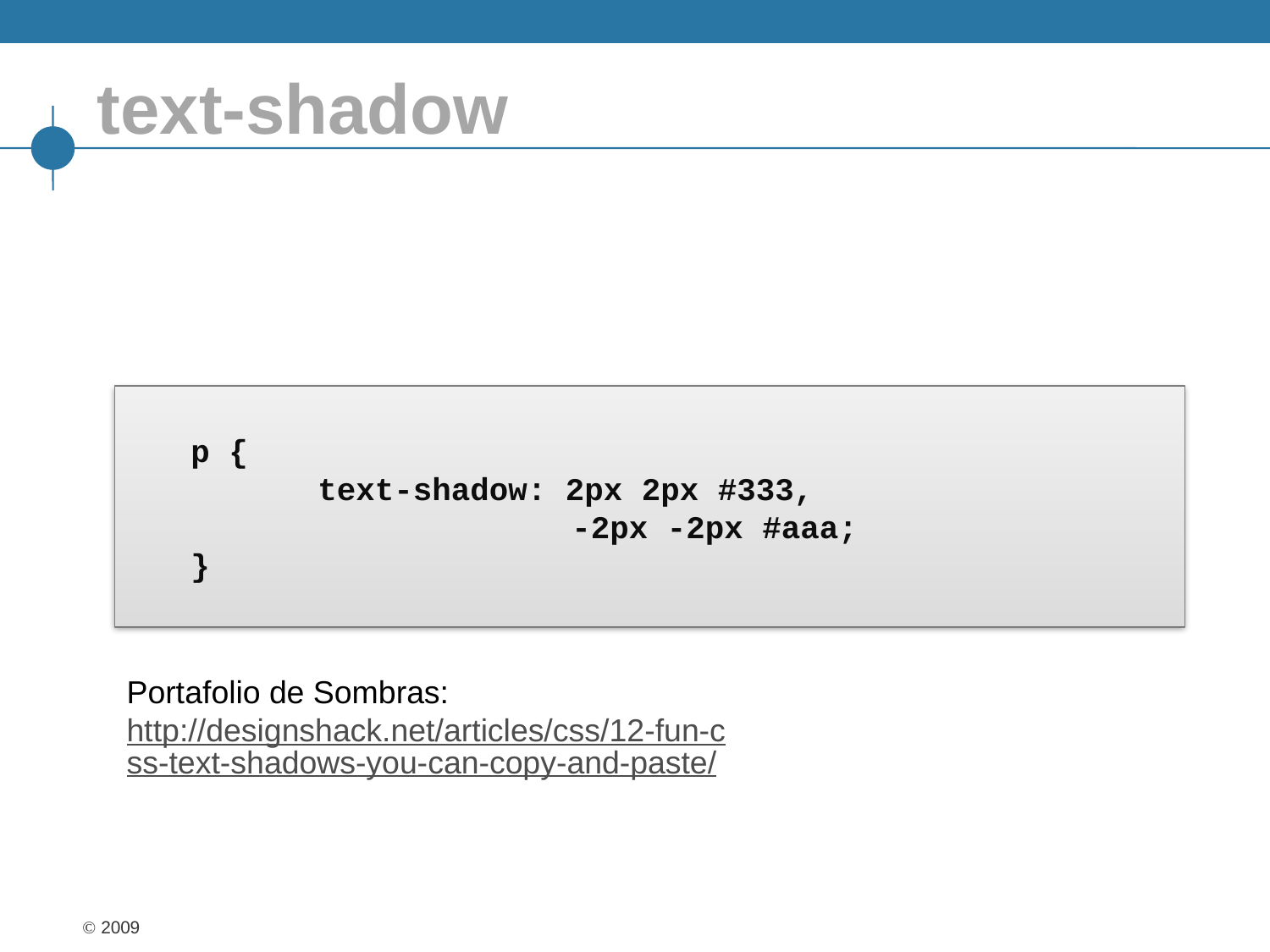

# text-shadow

p {
	text-shadow: 2px 2px #333,
			-2px -2px #aaa;
}

Portafolio de Sombras:
http://designshack.net/articles/css/12-fun-css-text-shadows-you-can-copy-and-paste/